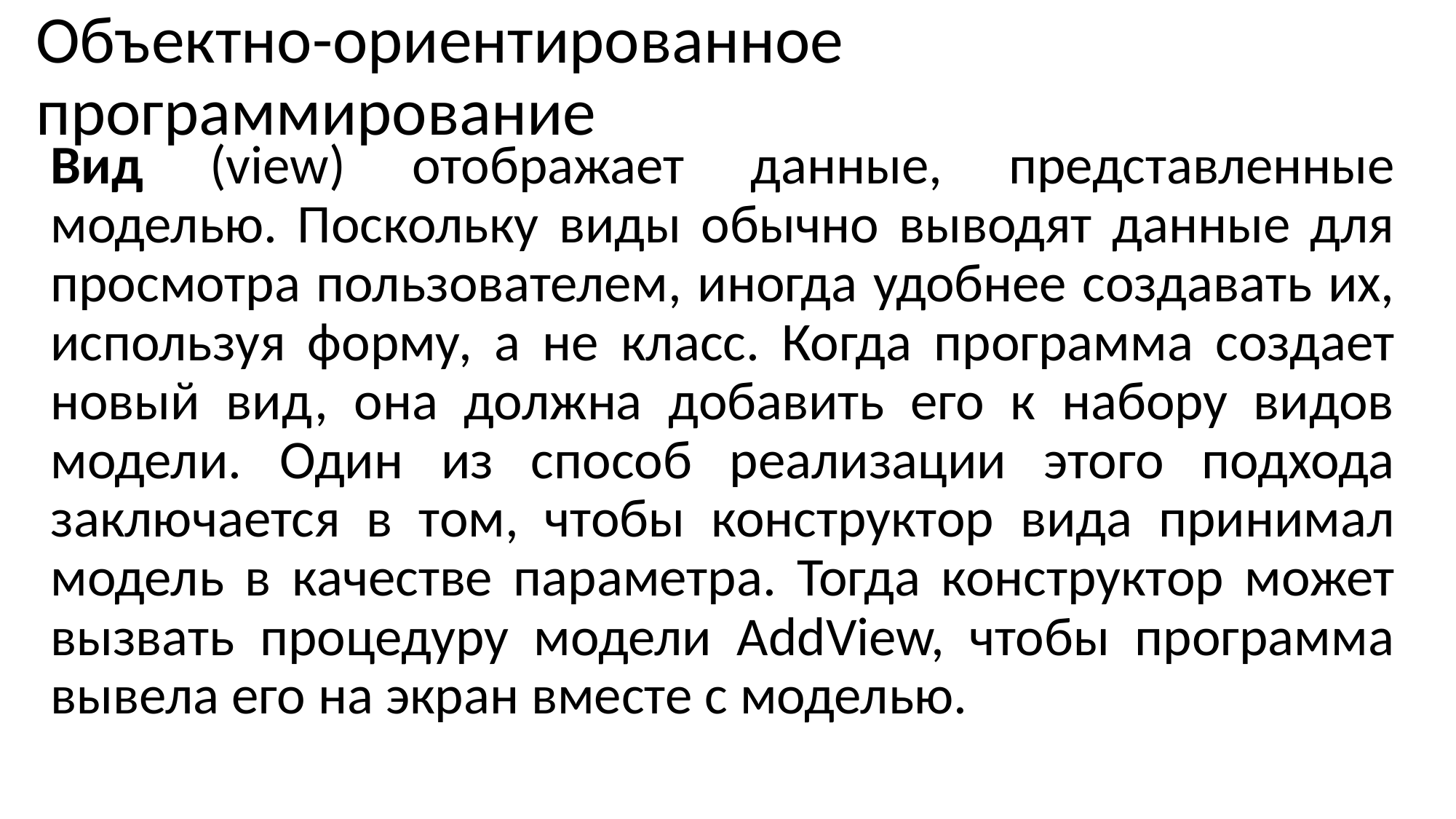

# Объектно-ориентированное программирование
Вид (view) отображает данные, представленные моделью. Поскольку виды обычно выводят данные для просмотра пользователем, иногда удобнее создавать их, используя форму, а не класс. Когда программа создает новый вид, она должна добавить его к набору видов модели. Один из способ реализации этого подхода заключается в том, чтобы конструктор вида принимал модель в качестве параметра. Тогда конструктор может вызвать процедуру модели AddView, чтобы программа вывела его на экран вместе с моделью.